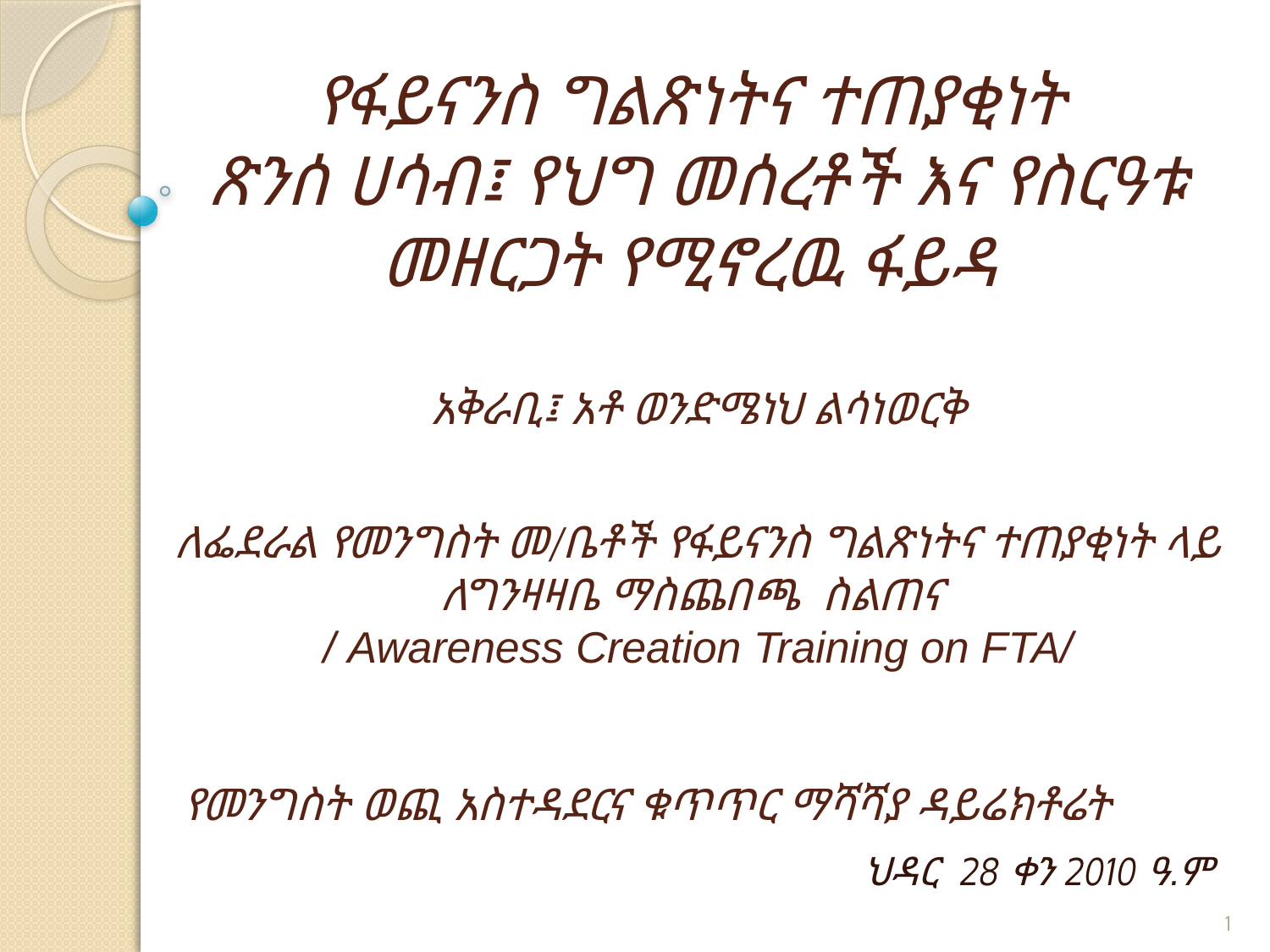

# የፋይናንስ ግልጽነትና ተጠያቂነት ጽንሰ ሀሳብ፤ የህግ መሰረቶች እና የስርዓቱ መዘርጋት የሚኖረዉ ፋይዳ አቅራቢ፤ አቶ ወንድሜነህ ልሳነወርቅ ለፌደራል የመንግስት መ/ቤቶች የፋይናንስ ግልጽነትና ተጠያቂነት ላይ ለግንዛዛቤ ማስጨበጫ  ስልጠና / Awareness Creation Training on FTA/ የመንግስት ወጪ አስተዳደርና ቁጥጥር ማሻሻያ ዳይሬክቶሬት
ህዳር  28 ቀን 2010 ዓ.ም
1